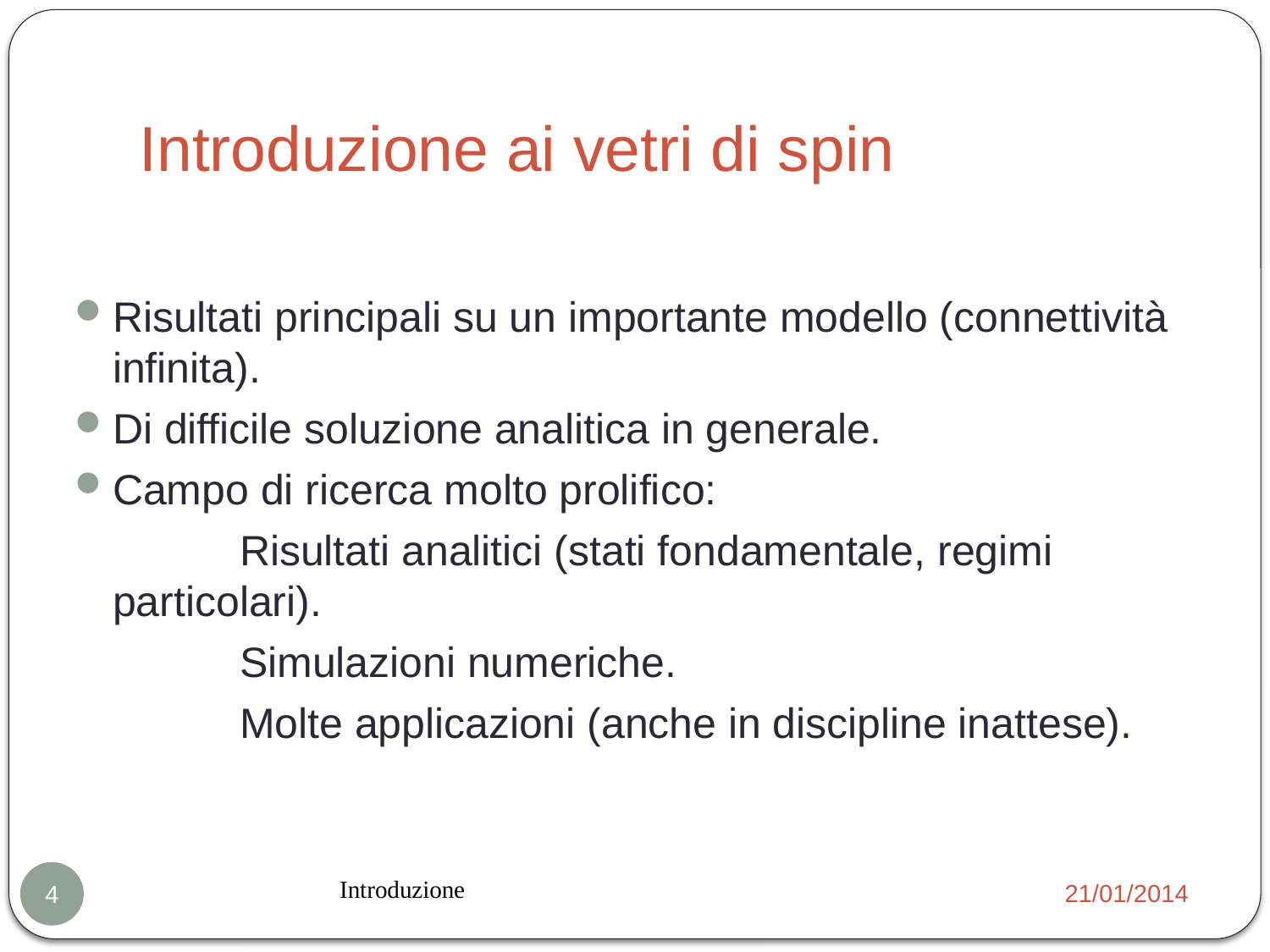

# Introduzione ai vetri di spin

Risultati principali su un importante modello (connettività infinita).
Di difficile soluzione analitica in generale.
Campo di ricerca molto prolifico:
		Risultati analitici (stati fondamentale, regimi particolari).
		Simulazioni numeriche.
		Molte applicazioni (anche in discipline inattese).

Introduzione
21/01/2014
4